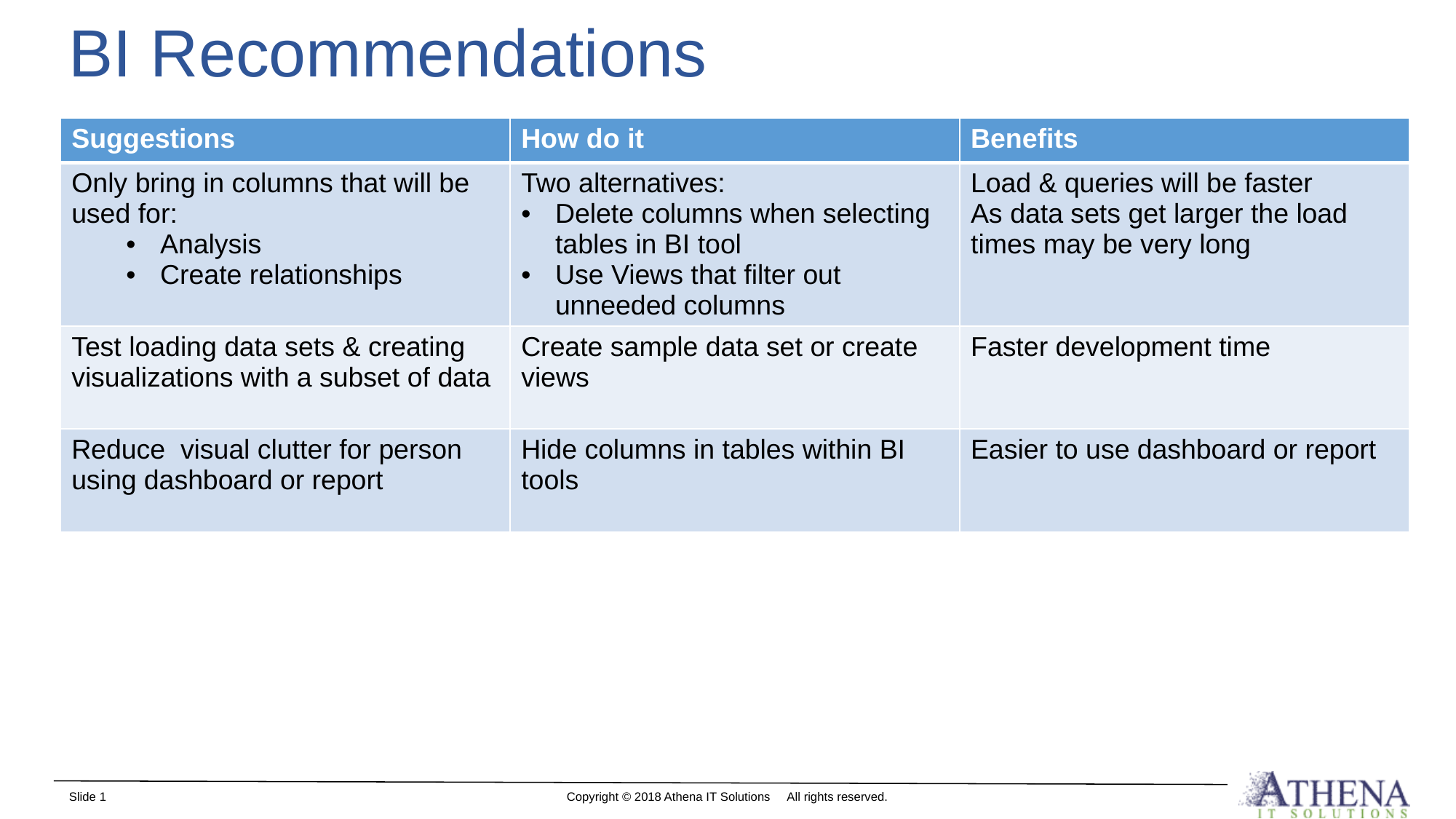

# BI Recommendations
| Suggestions | How do it | Benefits |
| --- | --- | --- |
| Only bring in columns that will be used for: Analysis Create relationships | Two alternatives: Delete columns when selecting tables in BI tool Use Views that filter out unneeded columns | Load & queries will be faster As data sets get larger the load times may be very long |
| Test loading data sets & creating visualizations with a subset of data | Create sample data set or create views | Faster development time |
| Reduce visual clutter for person using dashboard or report | Hide columns in tables within BI tools | Easier to use dashboard or report |
Slide 1
Copyright © 2018 Athena IT Solutions     All rights reserved.